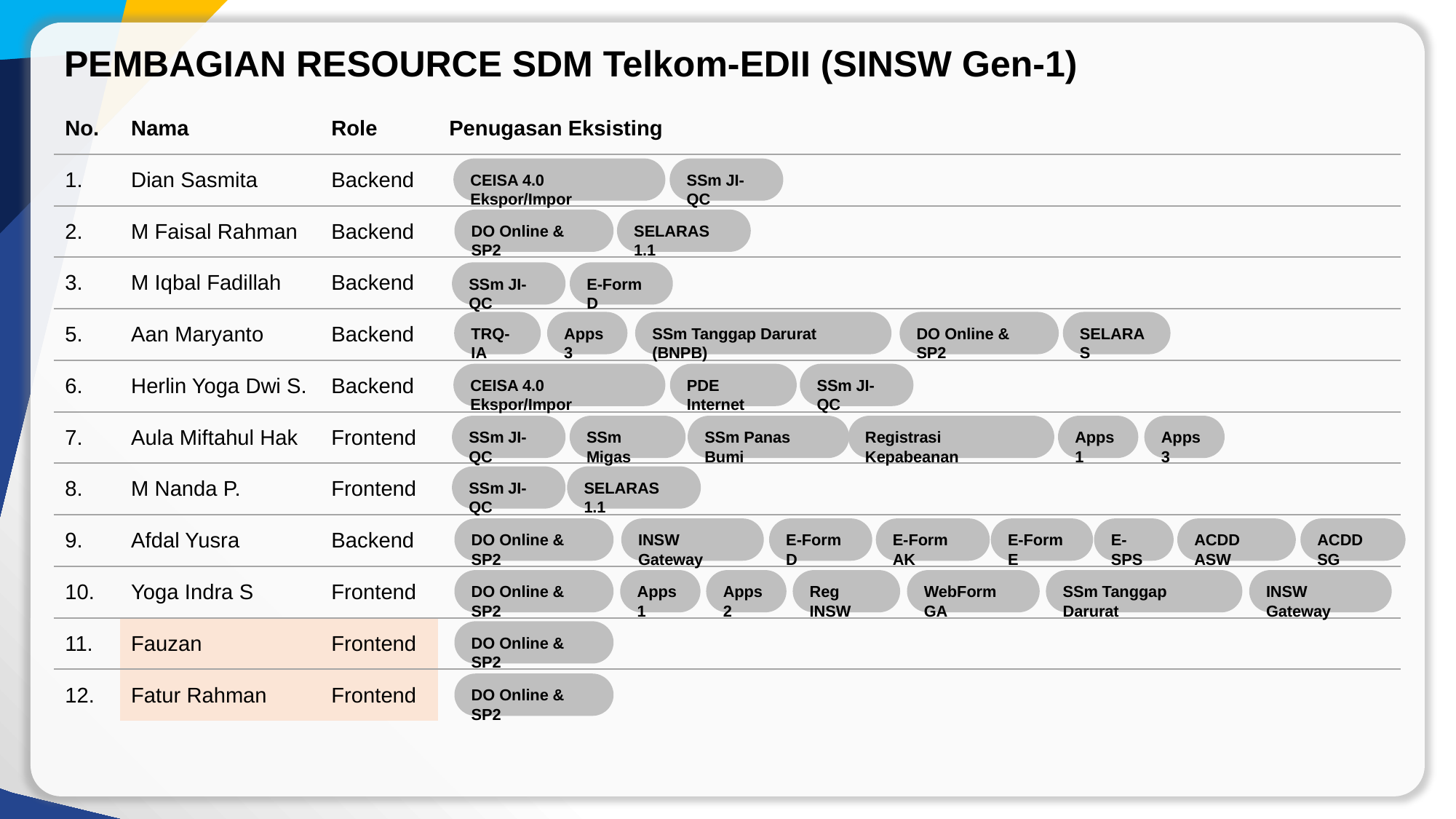

Z

PEMBAGIAN RESOURCE SDM Telkom-EDII (SINSW Gen-1)
| No. | Nama | Role | Penugasan Eksisting |
| --- | --- | --- | --- |
| 1. | Dian Sasmita | Backend |  |
| 2. | M Faisal Rahman | Backend |  |
| 3. | M Iqbal Fadillah | Backend |  |
| 5. | Aan Maryanto | Backend |  |
| 6. | Herlin Yoga Dwi S. | Backend |  |
| 7. | Aula Miftahul Hak | Frontend |  |
| 8. | M Nanda P. | Frontend |  |
| 9. | Afdal Yusra | Backend |  |
| 10. | Yoga Indra S | Frontend |  |
| 11. | Fauzan | Frontend |  |
| 12. | Fatur Rahman | Frontend |  |
CEISA 4.0 Ekspor/Impor
SSm JI-QC
DO Online & SP2
SELARAS 1.1
SSm JI-QC
E-Form D
TRQ-IA
Apps3
SSm Tanggap Darurat (BNPB)
DO Online & SP2
SELARAS
CEISA 4.0 Ekspor/Impor
PDE Internet
SSm JI-QC
SSm JI-QC
SSm Migas
SSm Panas Bumi
Registrasi Kepabeanan
Apps1
Apps3
SSm JI-QC
SELARAS 1.1
DO Online & SP2
INSW Gateway
E-Form D
E-Form AK
E-Form E
E-SPS
ACDD ASW
ACDD SG
DO Online & SP2
Apps1
Apps2
Reg INSW
WebForm GA
SSm Tanggap Darurat
INSW Gateway
DO Online & SP2
DO Online & SP2